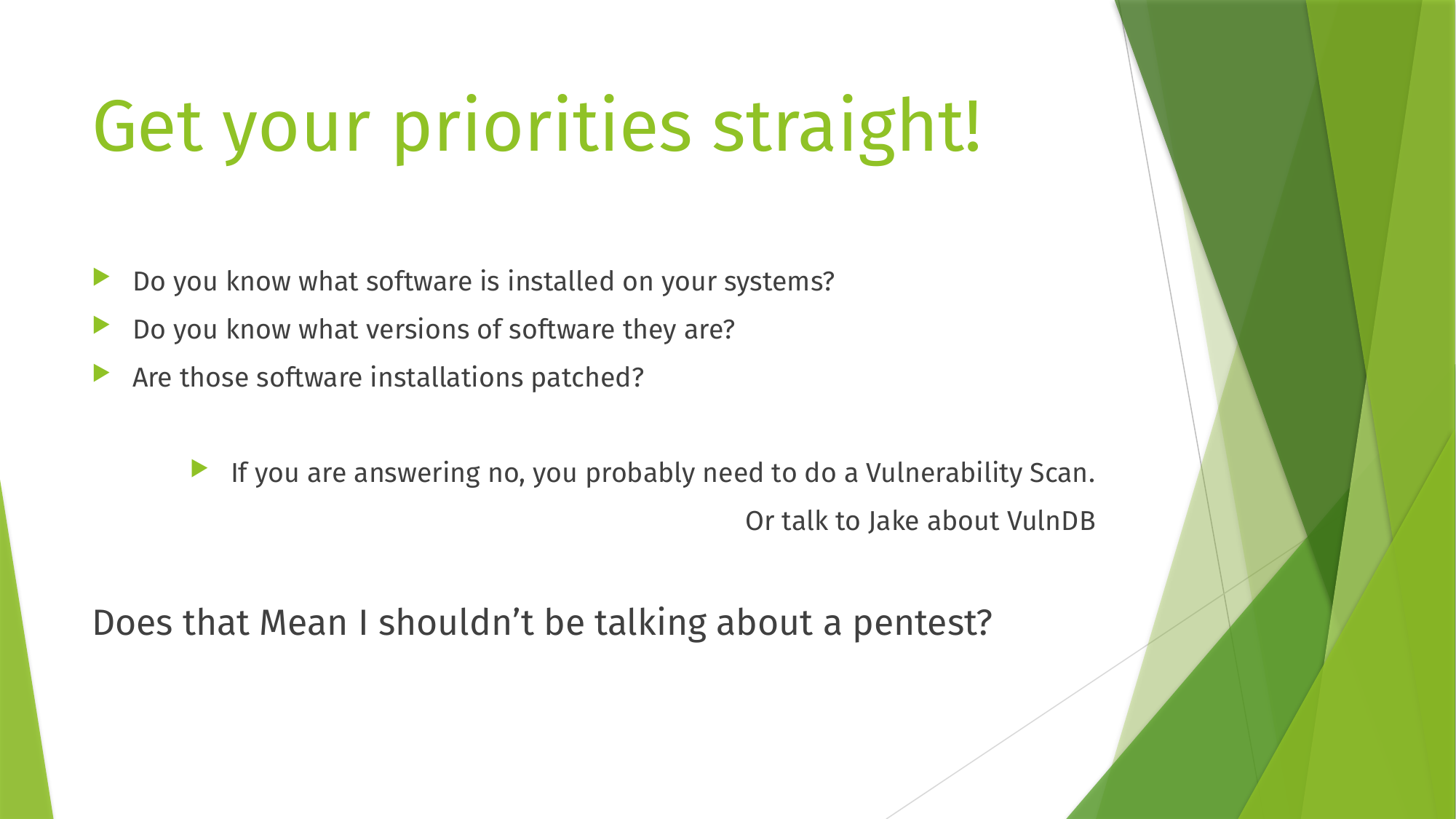

# Get your priorities straight!
Do you know what software is installed on your systems?
Do you know what versions of software they are?
Are those software installations patched?

If you are answering no, you probably need to do a Vulnerability Scan.
Or talk to Jake about VulnDB

Does that Mean I shouldn’t be talking about a pentest?